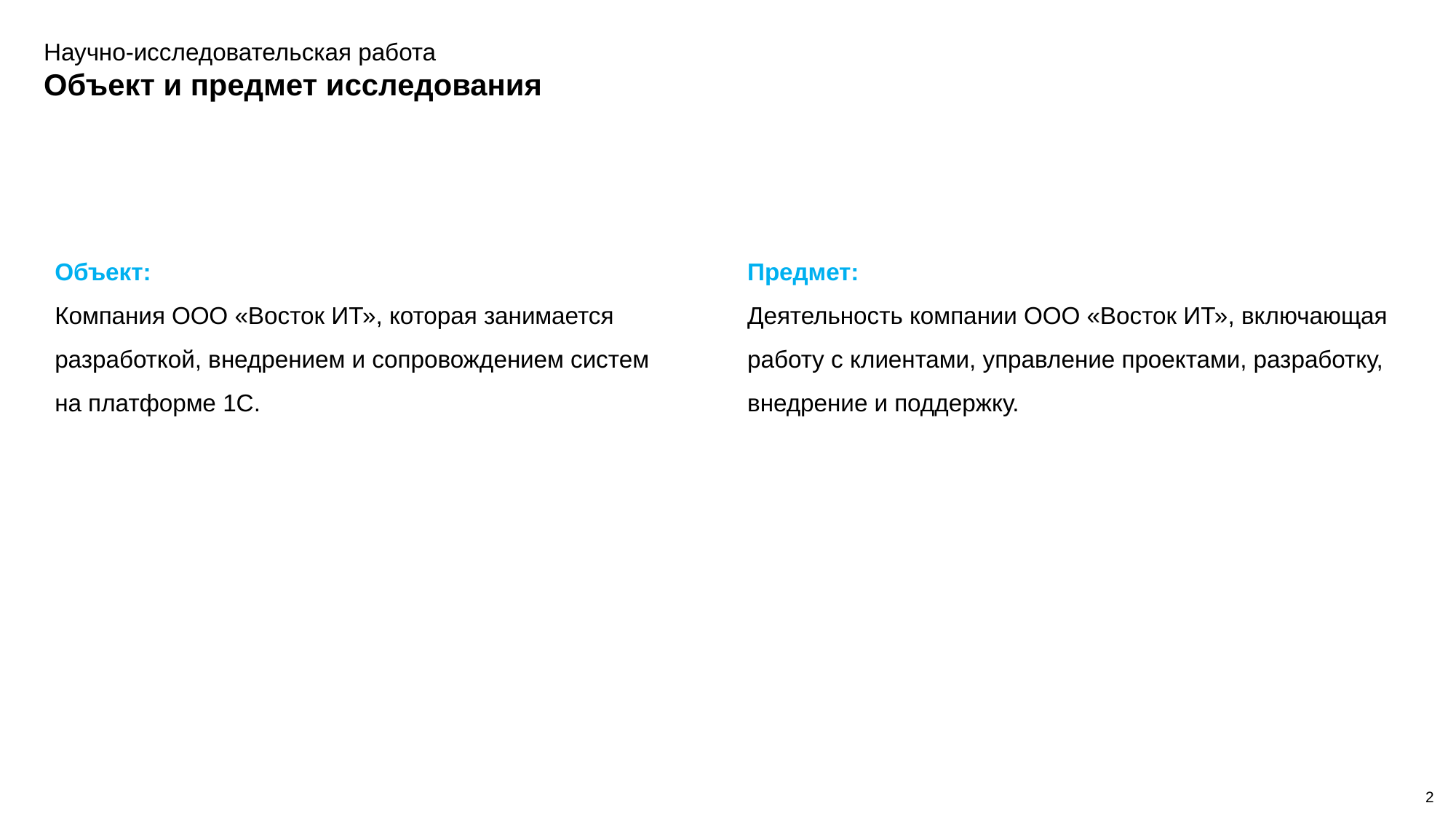

Научно-исследовательская работа
Объект и предмет исследования
Объект:
Компания ООО «Восток ИТ», которая занимается разработкой, внедрением и сопровождением систем на платформе 1С.
Предмет:
Деятельность компании ООО «Восток ИТ», включающая работу с клиентами, управление проектами, разработку, внедрение и поддержку.

2